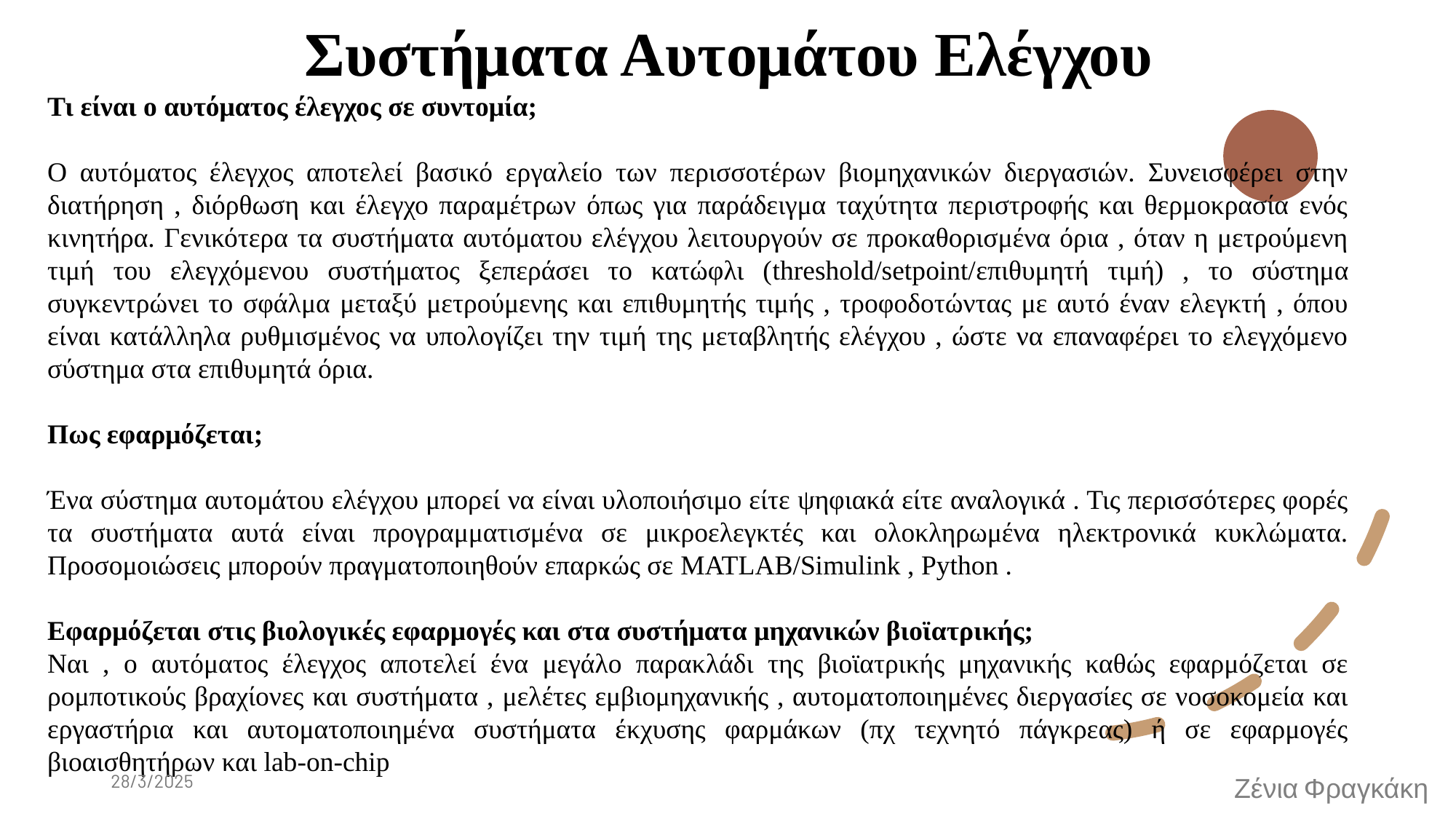

# Συστήματα Αυτομάτου Ελέγχου

Τι είναι ο αυτόματος έλεγχος σε συντομία;

Ο αυτόματος έλεγχος αποτελεί βασικό εργαλείο των περισσοτέρων βιομηχανικών διεργασιών. Συνεισφέρει στην διατήρηση , διόρθωση και έλεγχο παραμέτρων όπως για παράδειγμα ταχύτητα περιστροφής και θερμοκρασία ενός κινητήρα. Γενικότερα τα συστήματα αυτόματου ελέγχου λειτουργούν σε προκαθορισμένα όρια , όταν η μετρούμενη τιμή του ελεγχόμενου συστήματος ξεπεράσει το κατώφλι (threshold/setpoint/επιθυμητή τιμή) , το σύστημα συγκεντρώνει το σφάλμα μεταξύ μετρούμενης και επιθυμητής τιμής , τροφοδοτώντας με αυτό έναν ελεγκτή , όπου είναι κατάλληλα ρυθμισμένος να υπολογίζει την τιμή της μεταβλητής ελέγχου , ώστε να επαναφέρει το ελεγχόμενο σύστημα στα επιθυμητά όρια.

Πως εφαρμόζεται;

Ένα σύστημα αυτομάτου ελέγχου μπορεί να είναι υλοποιήσιμο είτε ψηφιακά είτε αναλογικά . Τις περισσότερες φορές τα συστήματα αυτά είναι προγραμματισμένα σε μικροελεγκτές και ολοκληρωμένα ηλεκτρονικά κυκλώματα. Προσομοιώσεις μπορούν πραγματοποιηθούν επαρκώς σε MATLAB/Simulink , Python .

Εφαρμόζεται στις βιολογικές εφαρμογές και στα συστήματα μηχανικών βιοϊατρικής;
Ναι , ο αυτόματος έλεγχος αποτελεί ένα μεγάλο παρακλάδι της βιοϊατρικής μηχανικής καθώς εφαρμόζεται σε ρομποτικούς βραχίονες και συστήματα , μελέτες εμβιομηχανικής , αυτοματοποιημένες διεργασίες σε νοσοκομεία και εργαστήρια και αυτοματοποιημένα συστήματα έκχυσης φαρμάκων (πχ τεχνητό πάγκρεας) ή σε εφαρμογές βιοαισθητήρων και lab-on-chip

28/3/2025
Ζένια Φραγκάκη